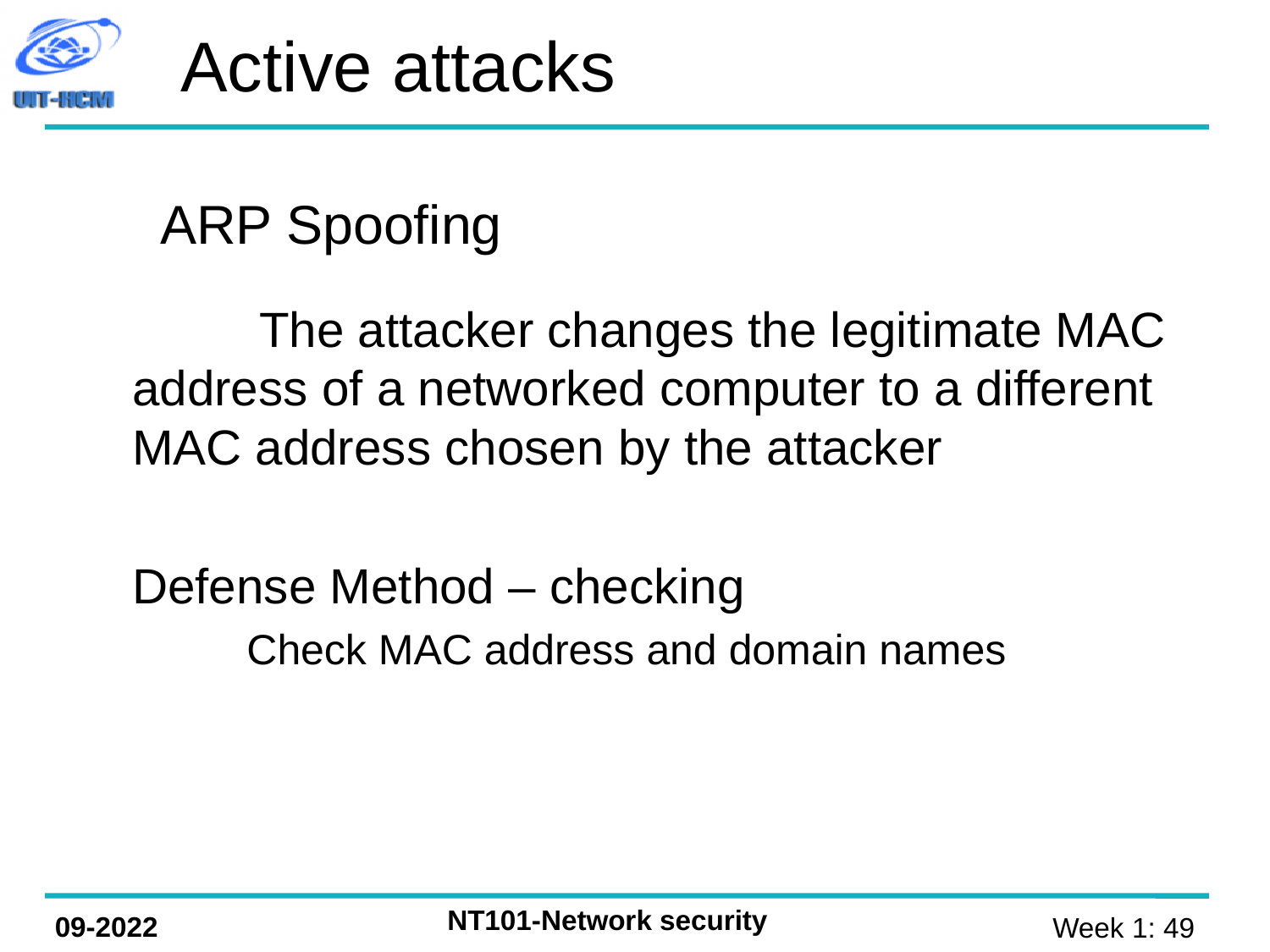

Active attacks
ARP Spoofing

   	The attacker changes the legitimate MAC address of a networked computer to a different MAC address chosen by the attacker

	Defense Method – checking
	Check MAC address and domain names